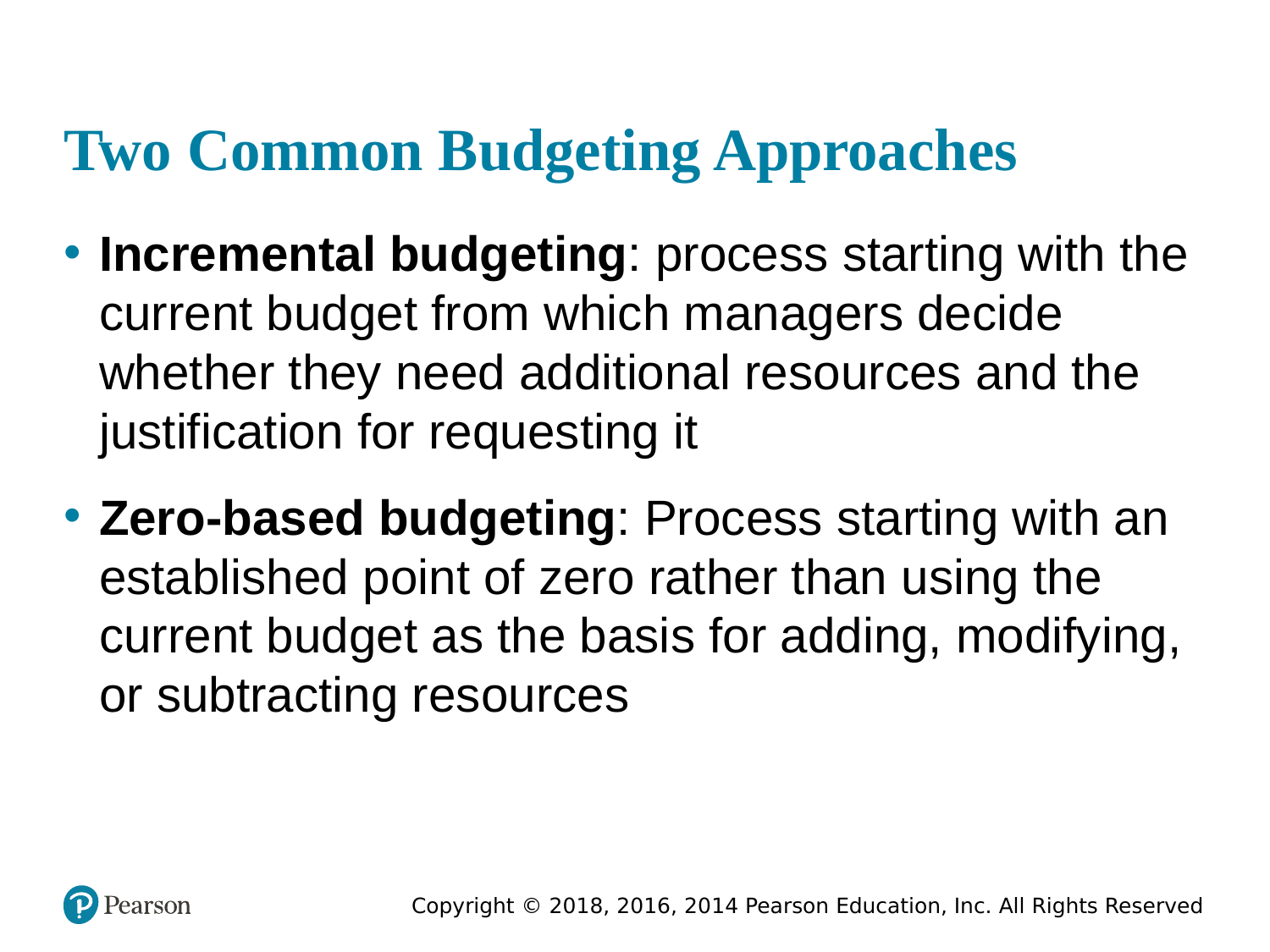

# Two Common Budgeting Approaches
Incremental budgeting: process starting with the current budget from which managers decide whether they need additional resources and the justification for requesting it
Zero-based budgeting: Process starting with an established point of zero rather than using the current budget as the basis for adding, modifying, or subtracting resources